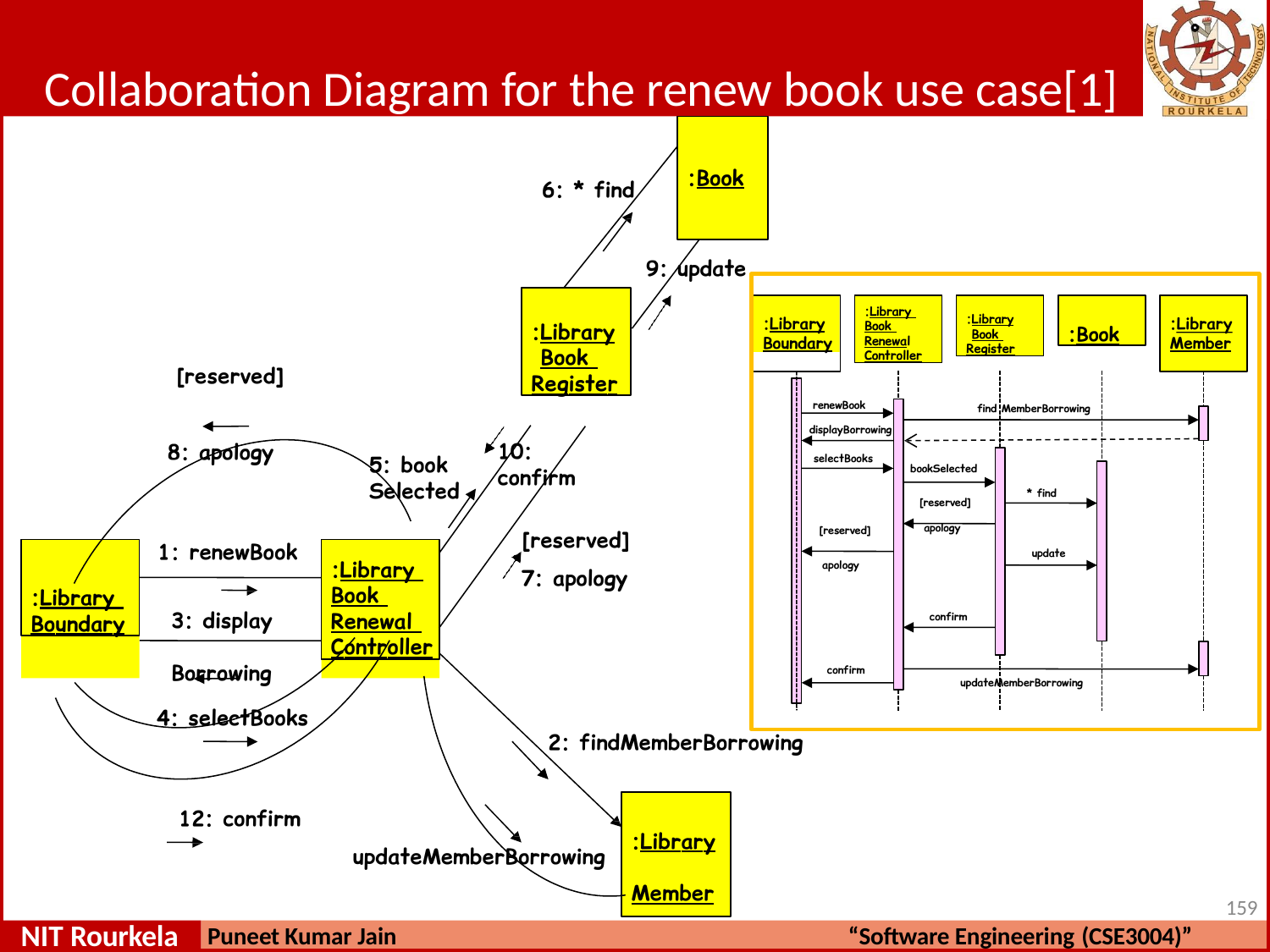

# Collaboration Diagram for the renew book use case[1]

:Book
6: * find
9: update

:Library  Book  Register

:Library  Book  Renewal  Controller

:Library  Book  Register

:Book
:Library
Boundary
:Library
Member
[reserved]

renewBook
find MemberBorrowing
displayBorrowing
10:
confirm
8: apology
5: book  Selected
selectBooks
bookSelected
* find
[reserved]

apology
[reserved]  7: apology
[reserved]
1: renewBook

:Library  Boundary

:Library  Book  Renewal  Controller
update
apology
3: display  Borrowing
confirm
confirm
updateMemberBorrowing
4: selectBooks
2: findMemberBorrowing

12: confirm
:Library  Member
updateMemberBorrowing
159
NIT Rourkela
Puneet Kumar Jain
“Software Engineering (CSE3004)”